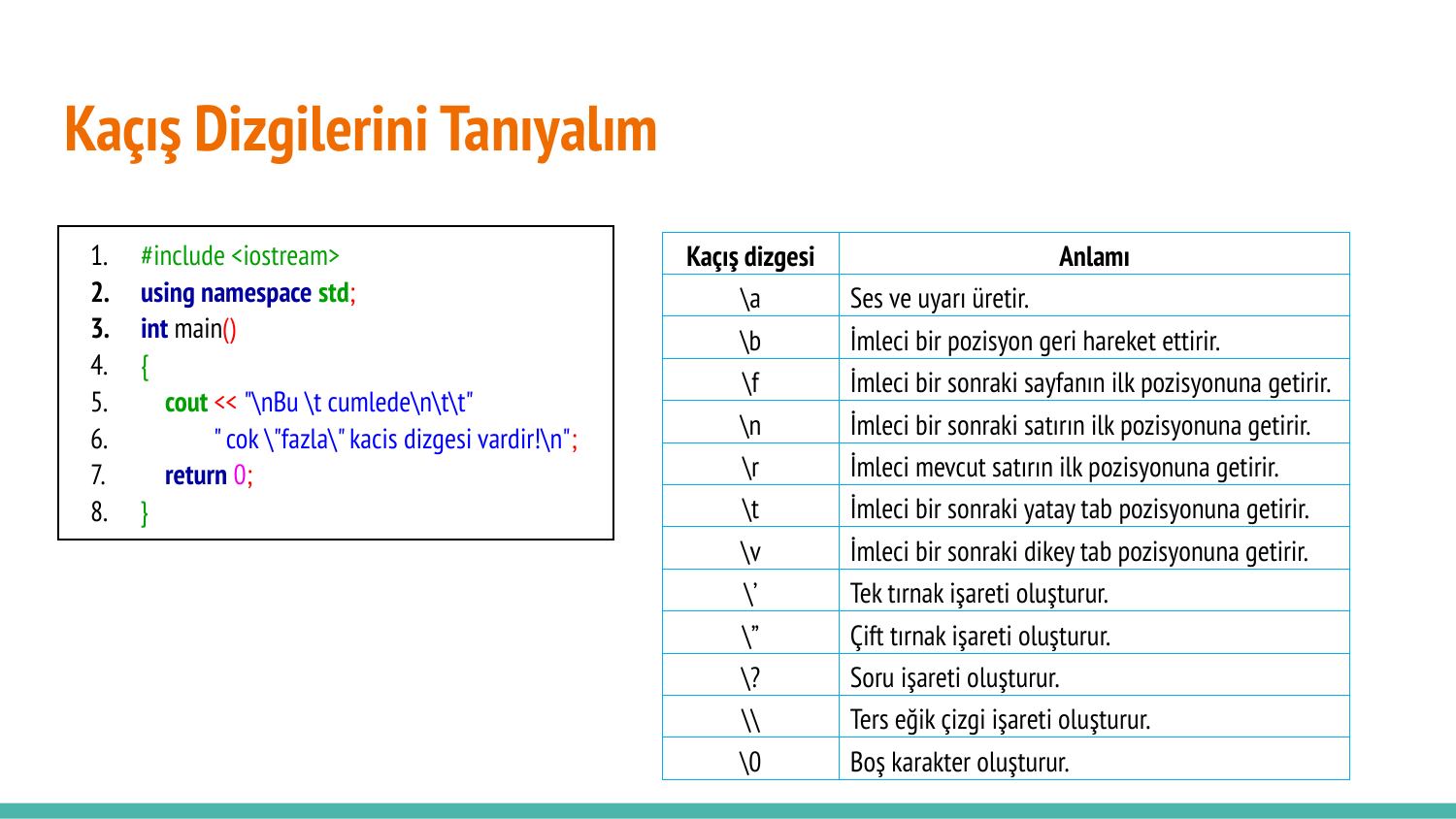

# Kaçış Dizgilerini Tanıyalım

| #include <iostream> using namespace std; int main() { cout << "\nBu \t cumlede\n\t\t" " cok \"fazla\" kacis dizgesi vardir!\n"; return 0; } |
| --- |
| Kaçış dizgesi | Anlamı |
| --- | --- |
| \a | Ses ve uyarı üretir. |
| \b | İmleci bir pozisyon geri hareket ettirir. |
| \f | İmleci bir sonraki sayfanın ilk pozisyonuna getirir. |
| \n | İmleci bir sonraki satırın ilk pozisyonuna getirir. |
| \r | İmleci mevcut satırın ilk pozisyonuna getirir. |
| \t | İmleci bir sonraki yatay tab pozisyonuna getirir. |
| \v | İmleci bir sonraki dikey tab pozisyonuna getirir. |
| \’ | Tek tırnak işareti oluşturur. |
| \” | Çift tırnak işareti oluşturur. |
| \? | Soru işareti oluşturur. |
| \\ | Ters eğik çizgi işareti oluşturur. |
| \0 | Boş karakter oluşturur. |